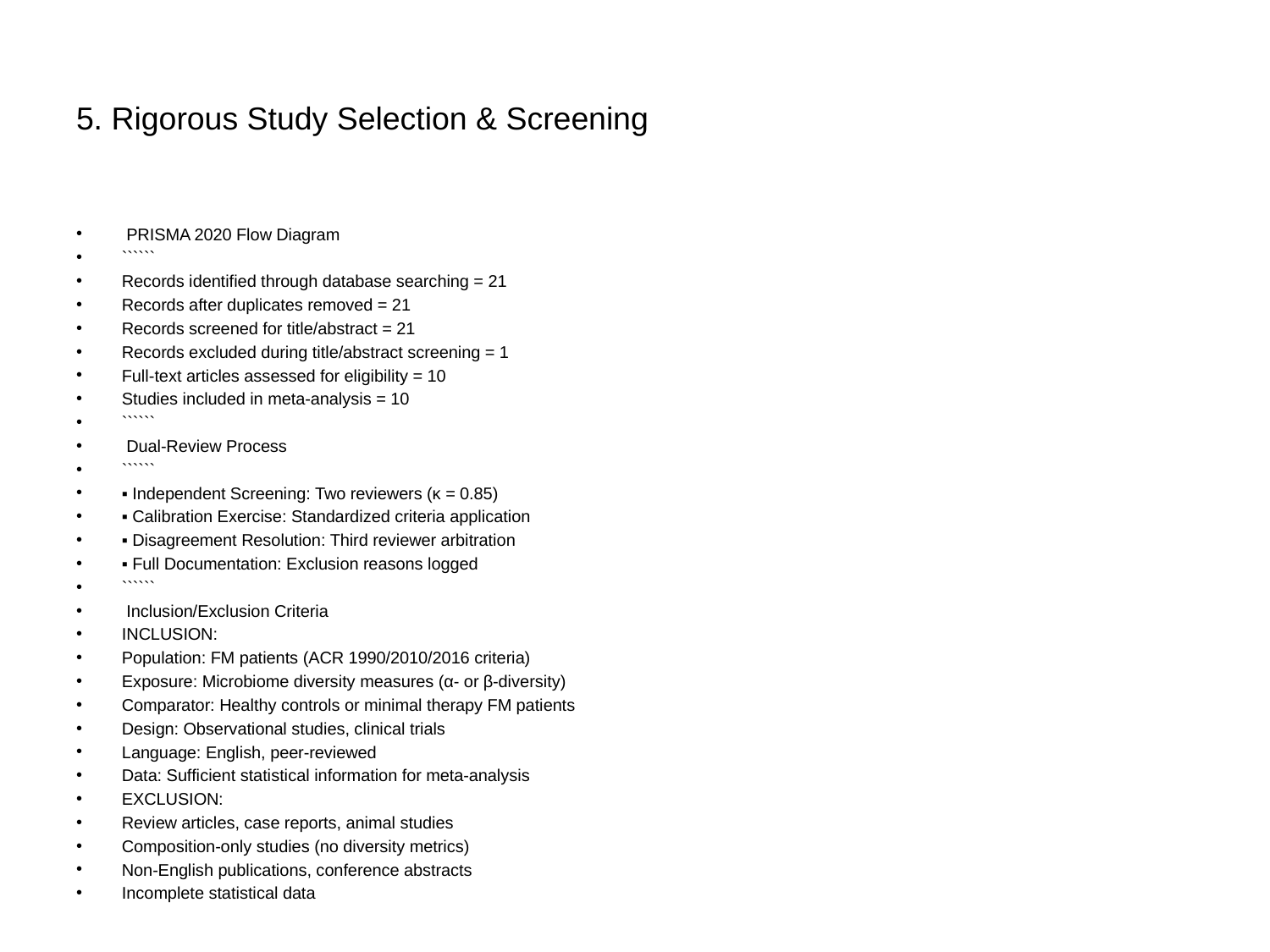

# 5. Rigorous Study Selection & Screening

 PRISMA 2020 Flow Diagram
``````
Records identified through database searching = 21
Records after duplicates removed = 21
Records screened for title/abstract = 21
Records excluded during title/abstract screening = 1
Full-text articles assessed for eligibility = 10
Studies included in meta-analysis = 10
``````
 Dual-Review Process
``````
▪ Independent Screening: Two reviewers (κ = 0.85)
▪ Calibration Exercise: Standardized criteria application
▪ Disagreement Resolution: Third reviewer arbitration
▪ Full Documentation: Exclusion reasons logged
``````
 Inclusion/Exclusion Criteria
INCLUSION:
Population: FM patients (ACR 1990/2010/2016 criteria)
Exposure: Microbiome diversity measures (α- or β-diversity)
Comparator: Healthy controls or minimal therapy FM patients
Design: Observational studies, clinical trials
Language: English, peer-reviewed
Data: Sufficient statistical information for meta-analysis
EXCLUSION:
Review articles, case reports, animal studies
Composition-only studies (no diversity metrics)
Non-English publications, conference abstracts
Incomplete statistical data